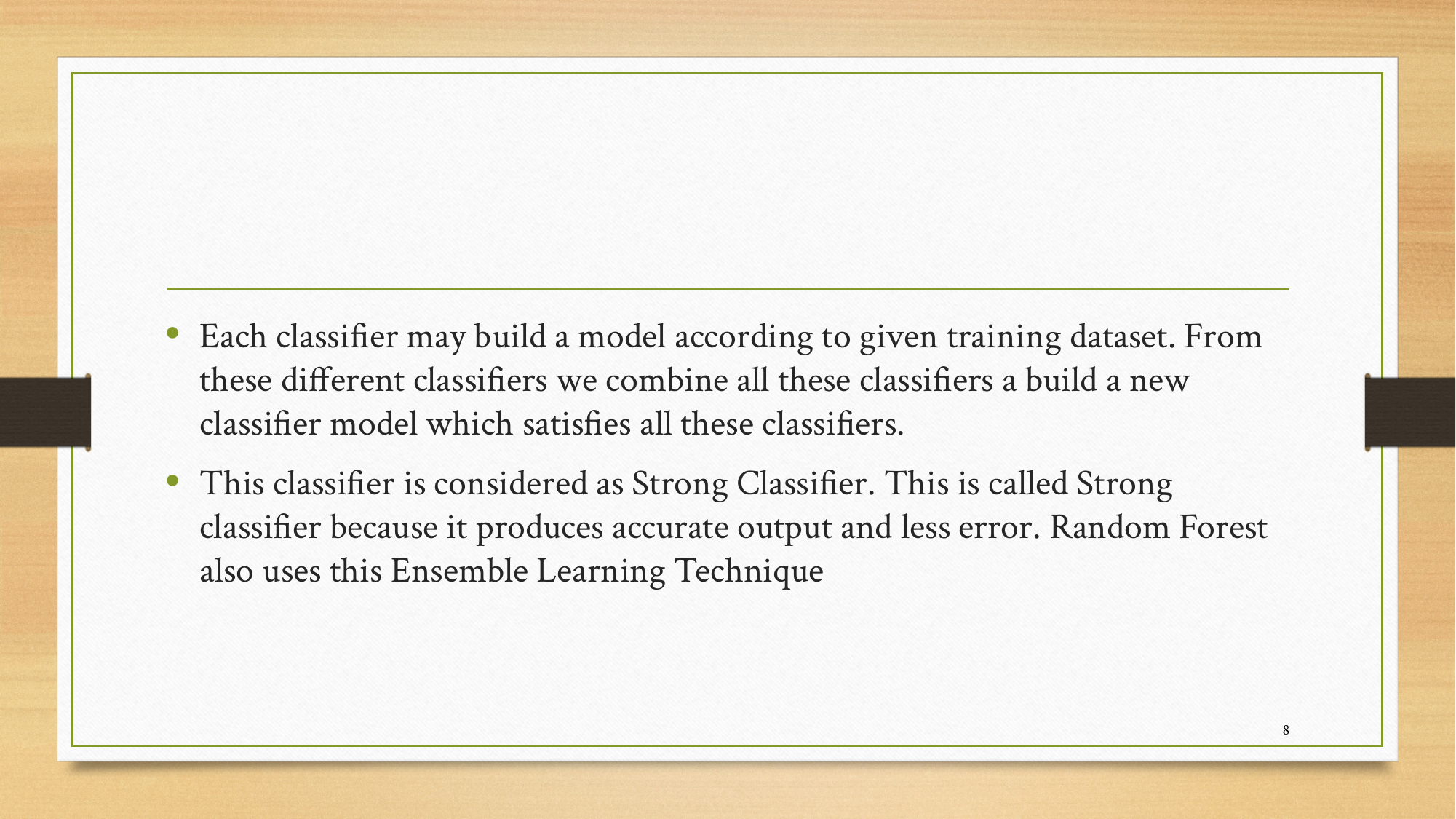

Each classifier may build a model according to given training dataset. From these different classifiers we combine all these classifiers a build a new classifier model which satisfies all these classifiers.
This classifier is considered as Strong Classifier. This is called Strong classifier because it produces accurate output and less error. Random Forest also uses this Ensemble Learning Technique
8